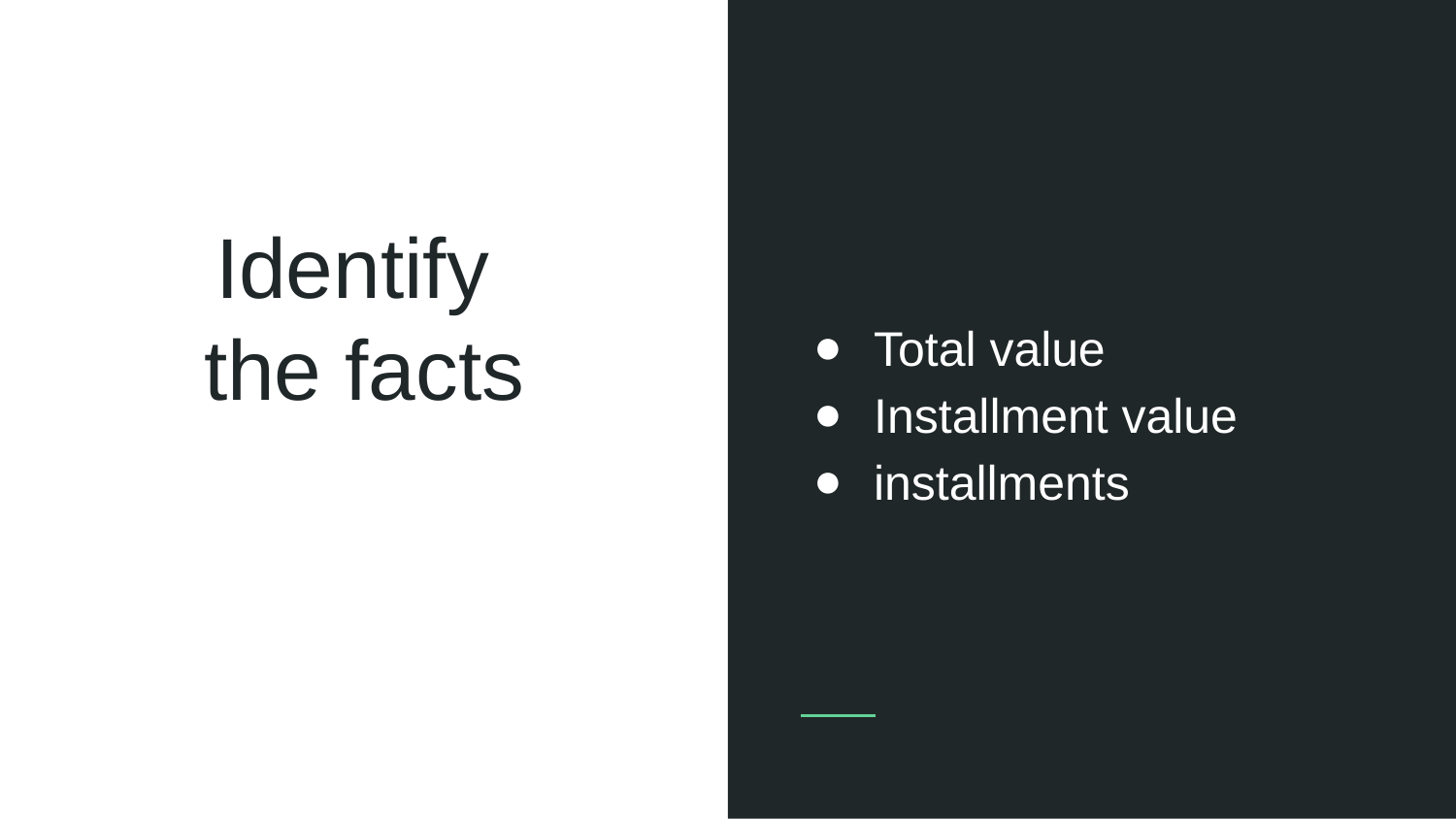

Total value
Installment value
installments
# Identify
the facts